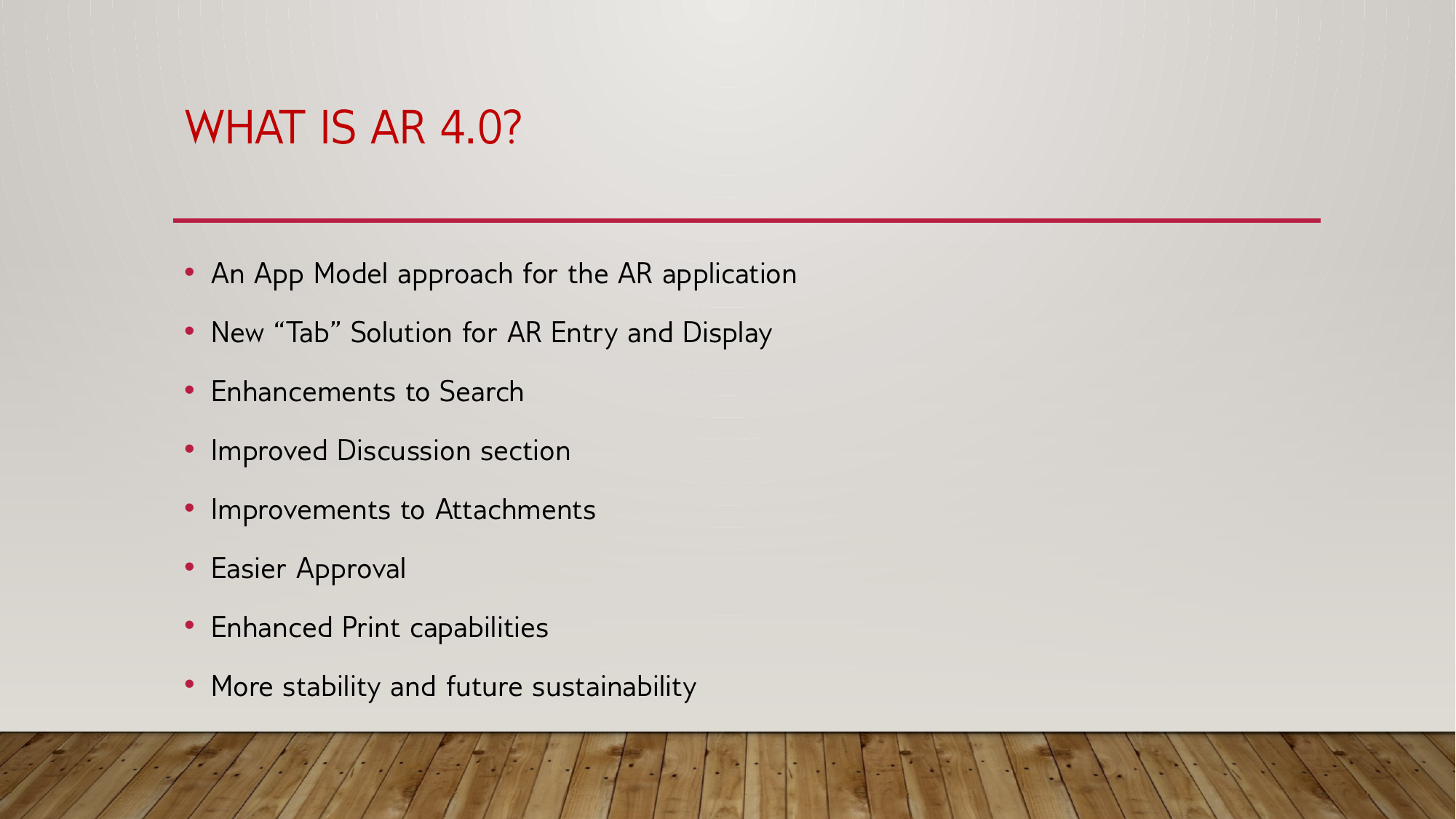

# What is Ar 4.0?
An App Model approach for the AR application
New “Tab” Solution for AR Entry and Display
Enhancements to Search
Improved Discussion section
Improvements to Attachments
Easier Approval
Enhanced Print capabilities
More stability and future sustainability